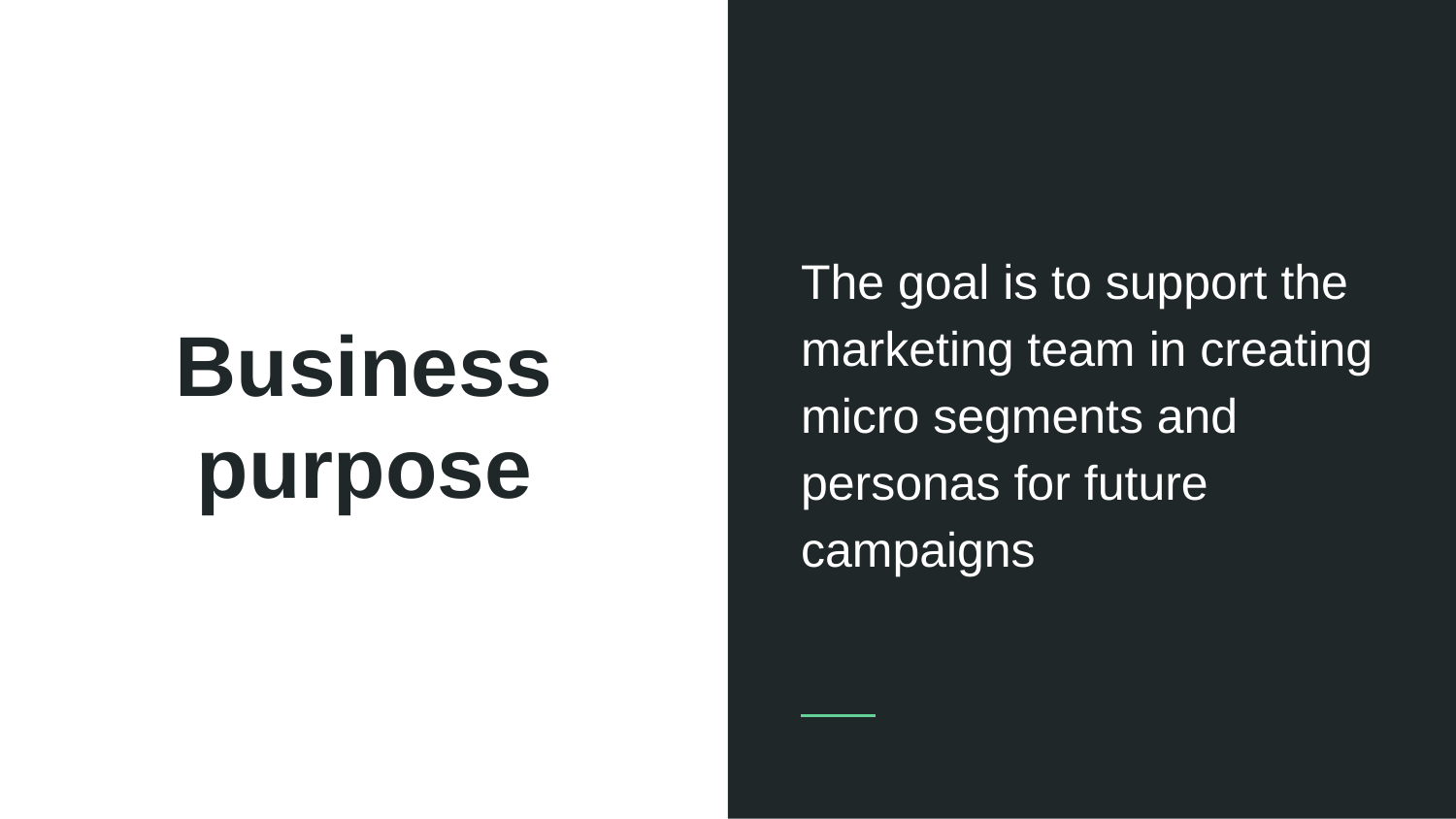

The goal is to support the marketing team in creating micro segments and personas for future campaigns
# Business purpose